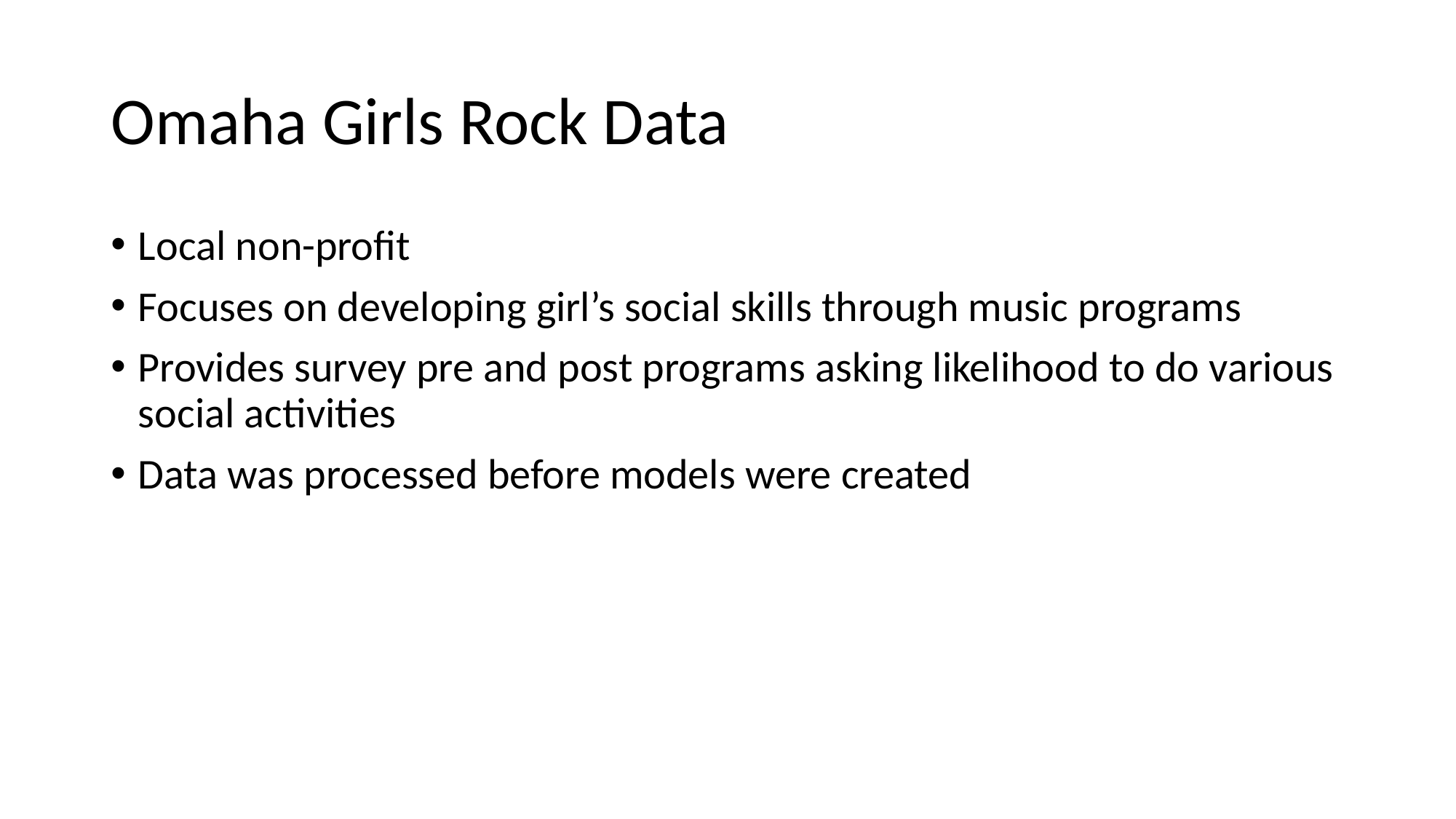

# Omaha Girls Rock Data
Local non-profit
Focuses on developing girl’s social skills through music programs
Provides survey pre and post programs asking likelihood to do various social activities
Data was processed before models were created